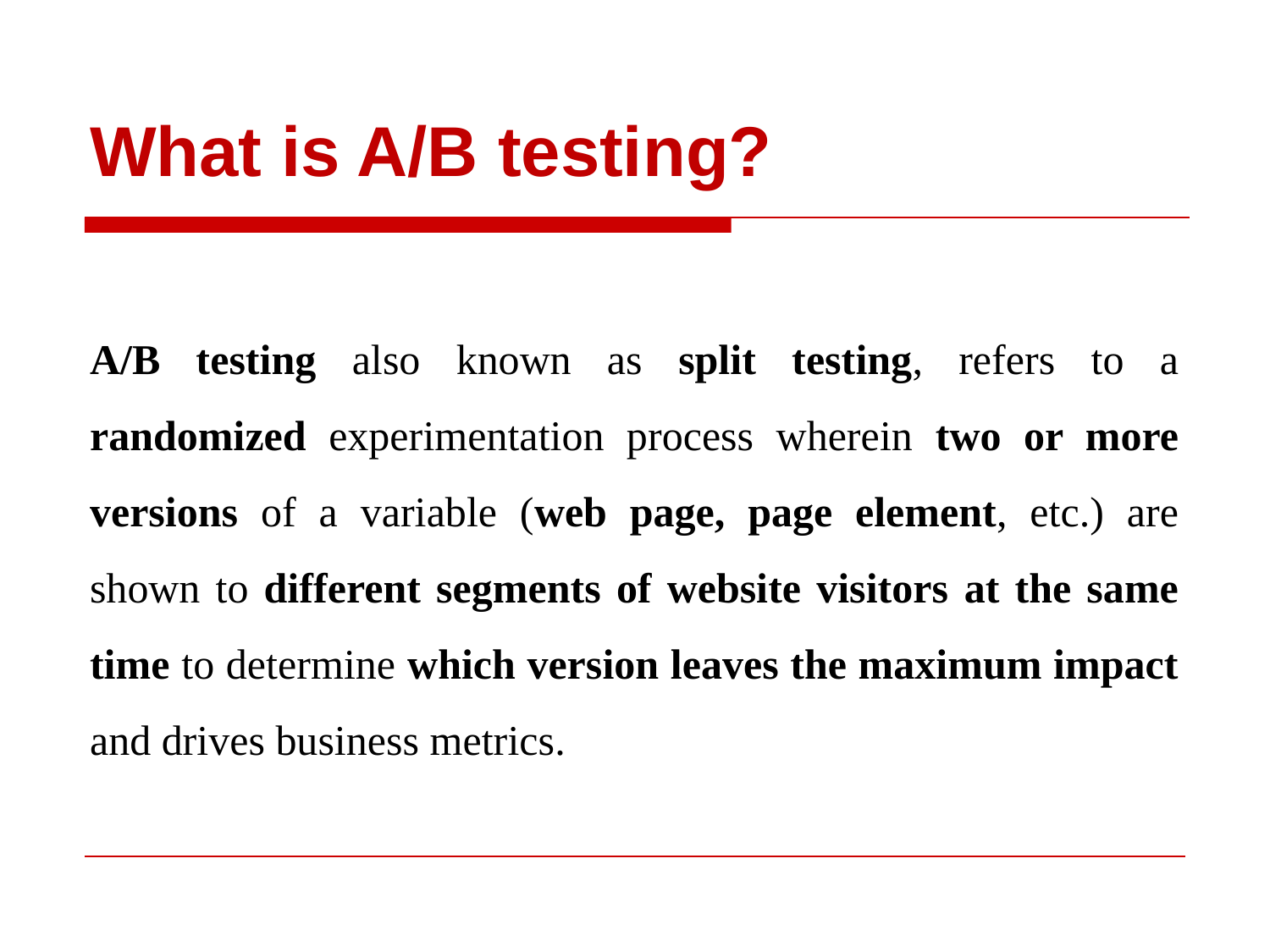

# What is A/B testing?
A/B testing also known as split testing, refers to a randomized experimentation process wherein two or more versions of a variable (web page, page element, etc.) are shown to different segments of website visitors at the same time to determine which version leaves the maximum impact and drives business metrics.